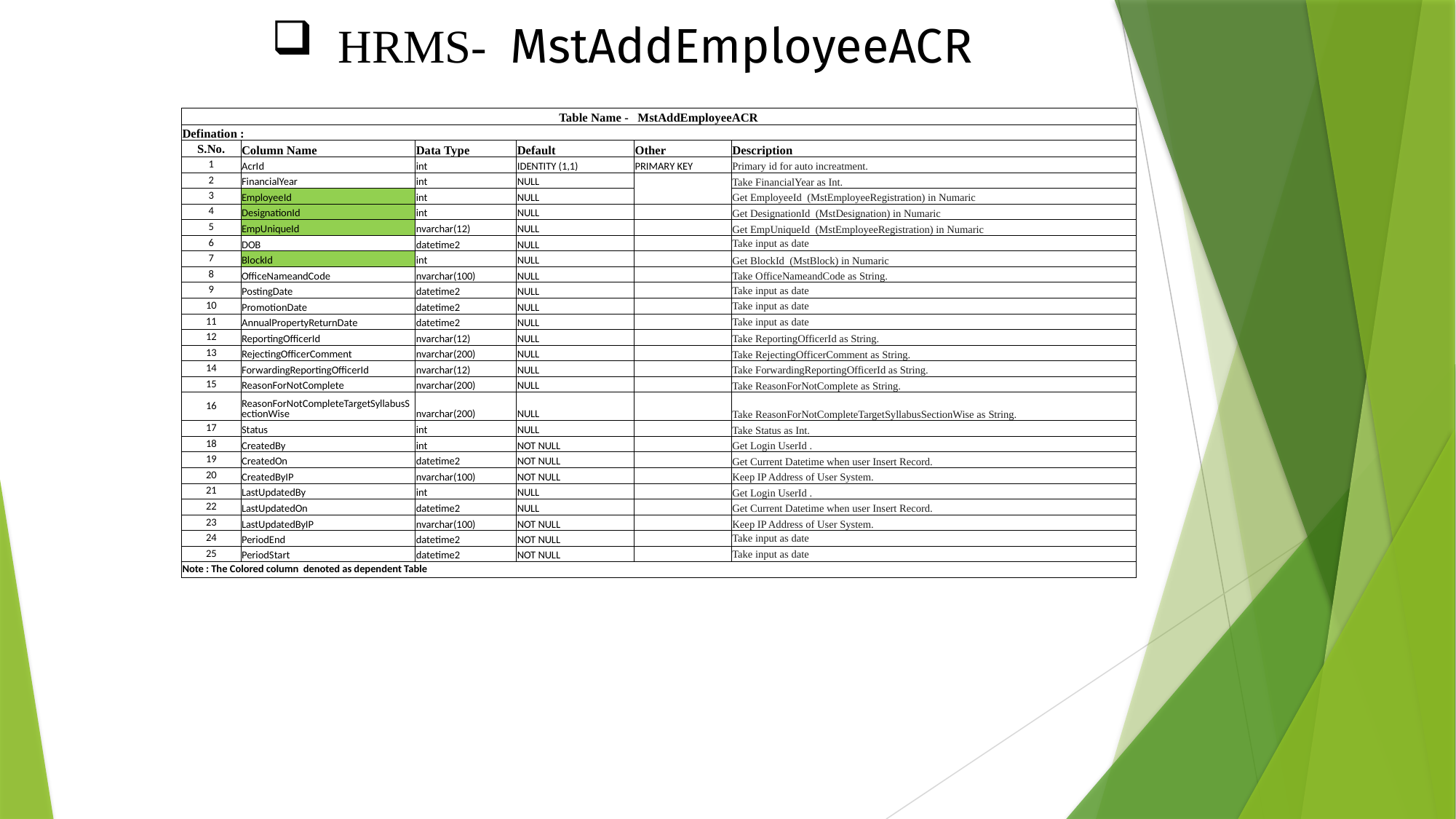

HRMS-  MstAddEmployeeACR
| Table Name - MstAddEmployeeACR |  |  |  |  |  |
| --- | --- | --- | --- | --- | --- |
| Defination : |  |  |  |  |  |
| S.No. | Column Name | Data Type | Default | Other | Description |
| 1 | AcrId | int | IDENTITY (1,1) | PRIMARY KEY | Primary id for auto increatment. |
| 2 | FinancialYear | int | NULL |  | Take FinancialYear as Int. |
| 3 | EmployeeId | int | NULL |  | Get EmployeeId (MstEmployeeRegistration) in Numaric |
| 4 | DesignationId | int | NULL |  | Get DesignationId (MstDesignation) in Numaric |
| 5 | EmpUniqueId | nvarchar(12) | NULL |  | Get EmpUniqueId (MstEmployeeRegistration) in Numaric |
| 6 | DOB | datetime2 | NULL |  | Take input as date |
| 7 | BlockId | int | NULL |  | Get BlockId (MstBlock) in Numaric |
| 8 | OfficeNameandCode | nvarchar(100) | NULL |  | Take OfficeNameandCode as String. |
| 9 | PostingDate | datetime2 | NULL |  | Take input as date |
| 10 | PromotionDate | datetime2 | NULL |  | Take input as date |
| 11 | AnnualPropertyReturnDate | datetime2 | NULL |  | Take input as date |
| 12 | ReportingOfficerId | nvarchar(12) | NULL |  | Take ReportingOfficerId as String. |
| 13 | RejectingOfficerComment | nvarchar(200) | NULL |  | Take RejectingOfficerComment as String. |
| 14 | ForwardingReportingOfficerId | nvarchar(12) | NULL |  | Take ForwardingReportingOfficerId as String. |
| 15 | ReasonForNotComplete | nvarchar(200) | NULL |  | Take ReasonForNotComplete as String. |
| 16 | ReasonForNotCompleteTargetSyllabusSectionWise | nvarchar(200) | NULL |  | Take ReasonForNotCompleteTargetSyllabusSectionWise as String. |
| 17 | Status | int | NULL |  | Take Status as Int. |
| 18 | CreatedBy | int | NOT NULL |  | Get Login UserId . |
| 19 | CreatedOn | datetime2 | NOT NULL |  | Get Current Datetime when user Insert Record. |
| 20 | CreatedByIP | nvarchar(100) | NOT NULL |  | Keep IP Address of User System. |
| 21 | LastUpdatedBy | int | NULL |  | Get Login UserId . |
| 22 | LastUpdatedOn | datetime2 | NULL |  | Get Current Datetime when user Insert Record. |
| 23 | LastUpdatedByIP | nvarchar(100) | NOT NULL |  | Keep IP Address of User System. |
| 24 | PeriodEnd | datetime2 | NOT NULL |  | Take input as date |
| 25 | PeriodStart | datetime2 | NOT NULL |  | Take input as date |
| Note : The Colored column denoted as dependent Table |  |  |  |  |  |